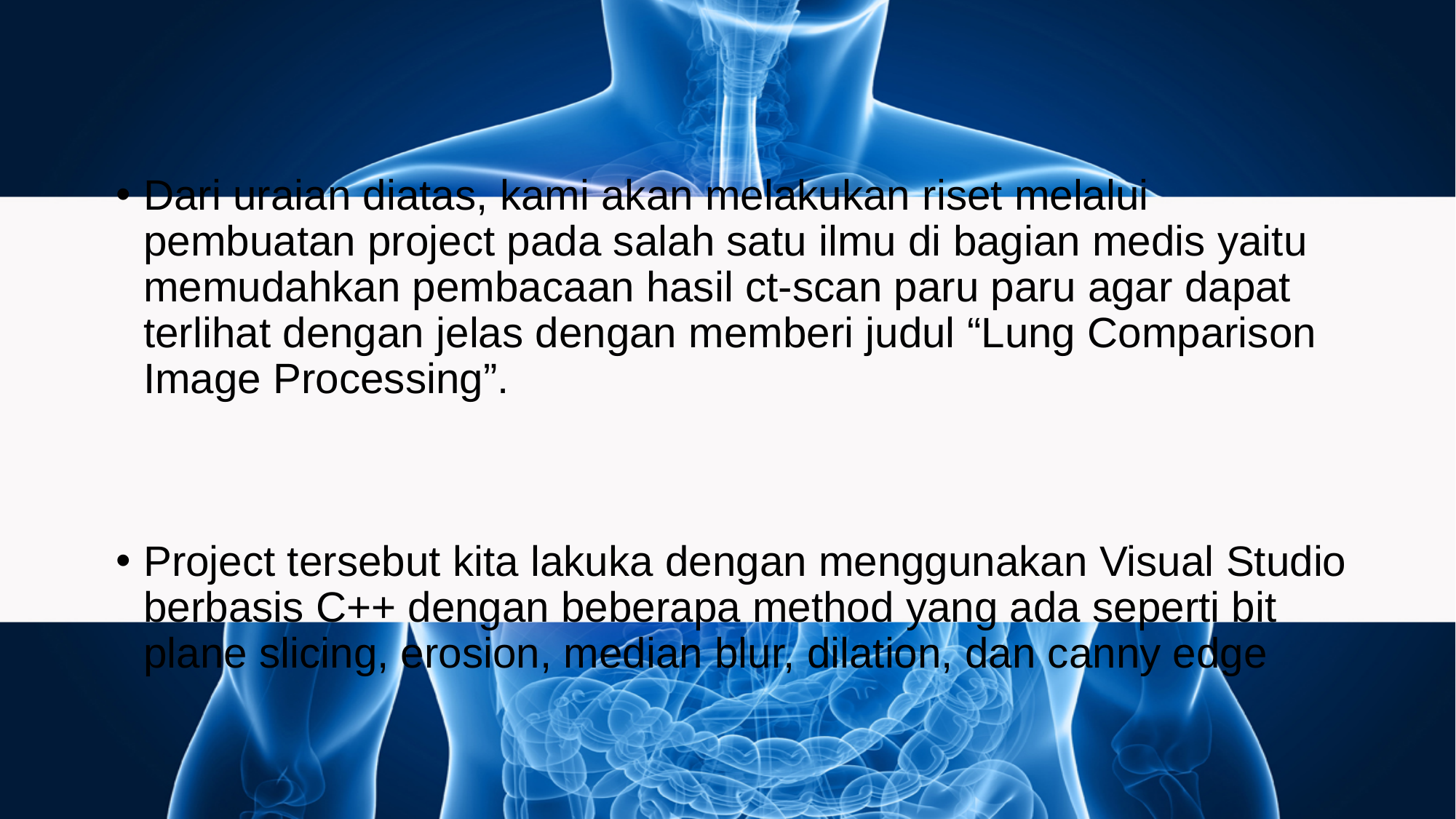

Dari uraian diatas, kami akan melakukan riset melalui pembuatan project pada salah satu ilmu di bagian medis yaitu memudahkan pembacaan hasil ct-scan paru paru agar dapat terlihat dengan jelas dengan memberi judul “Lung Comparison Image Processing”.

Project tersebut kita lakuka dengan menggunakan Visual Studio berbasis C++ dengan beberapa method yang ada seperti bit plane slicing, erosion, median blur, dilation, dan canny edge